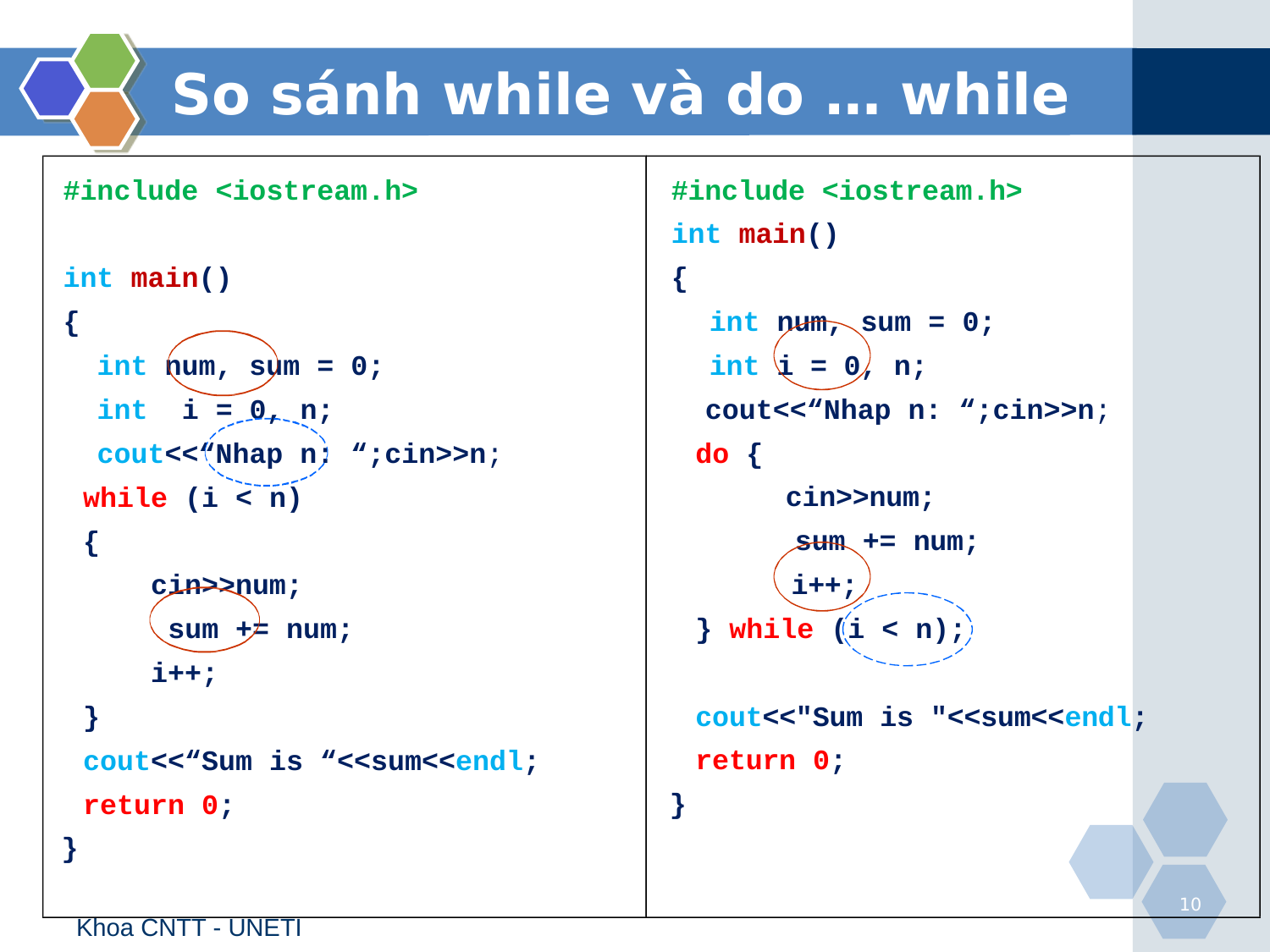

# So sánh while và do … while

#include <iostream.h>
int main()
{
int num, sum = 0;
int  i = 0, n;
cout<<“Nhap n: “;cin>>n;
while (i < n)
{
  cin>>num;
   sum += num;
  i++;
}
cout<<“Sum is “<<sum<<endl;
return 0;
}

#include <iostream.h>
int main()
{
int num, sum = 0;
int i = 0, n;
cout<<“Nhap n: “;cin>>n;
do {
   cin>>num;
        sum += num;
i++;
} while (i < n);

cout<<"Sum is "<<sum<<endl;
return 0;
}

10
Khoa CNTT - UNETI